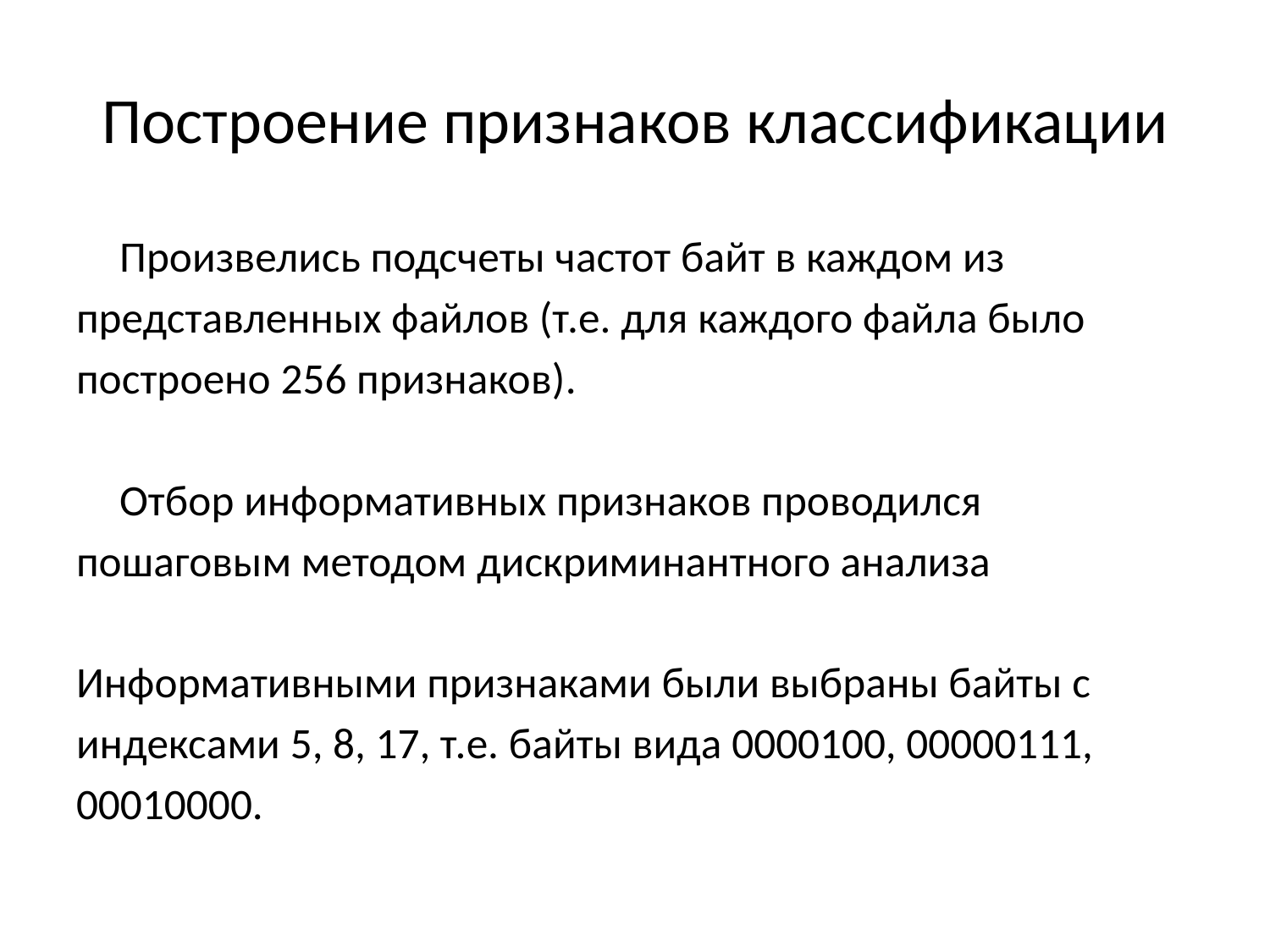

# Построение признаков классификации
	Произвелись подсчеты частот байт в каждом из
представленных файлов (т.е. для каждого файла было
построено 256 признаков).

	Отбор информативных признаков проводился
пошаговым методом дискриминантного анализа

Информативными признаками были выбраны байты с
индексами 5, 8, 17, т.е. байты вида 0000100, 00000111,
00010000.